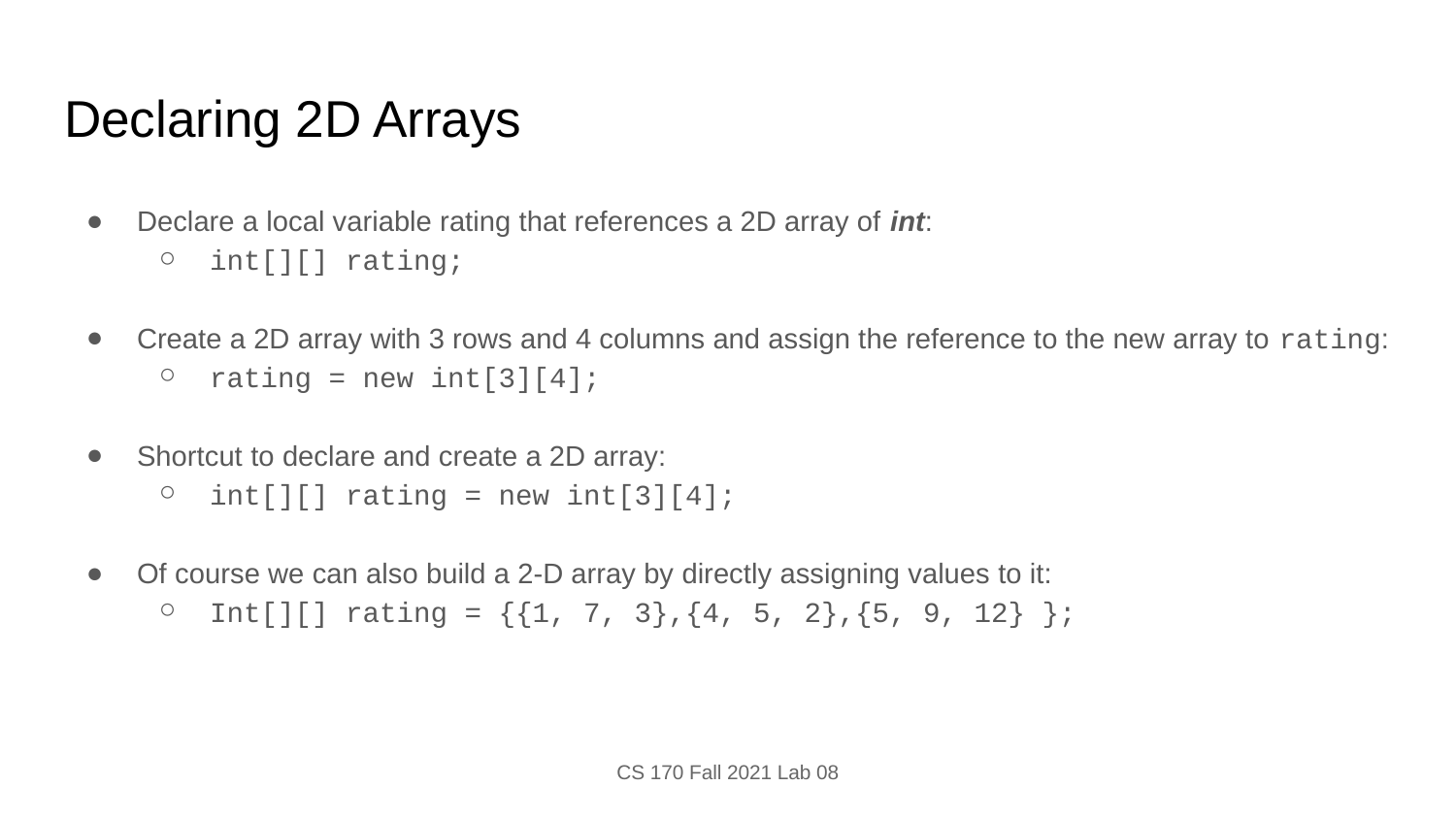

# Declaring 2D Arrays
Declare a local variable rating that references a 2D array of int:
int[][] rating;
Create a 2D array with 3 rows and 4 columns and assign the reference to the new array to rating:
rating = new int[3][4];
Shortcut to declare and create a 2D array:
int[][] rating = new int[3][4];
Of course we can also build a 2-D array by directly assigning values to it:
Int[][] rating = {{1, 7, 3},{4, 5, 2},{5, 9, 12} };